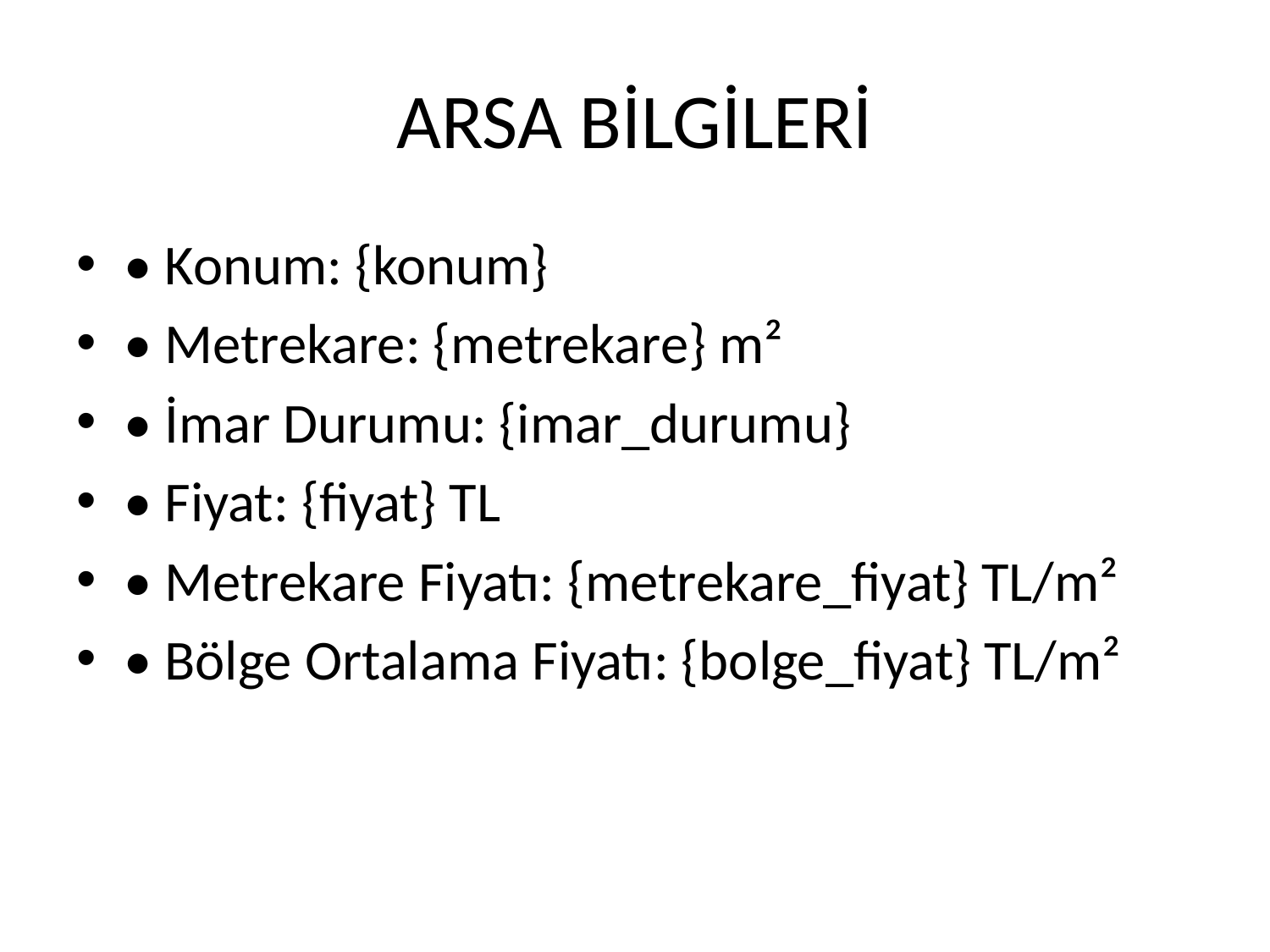

# ARSA BİLGİLERİ
• Konum: {konum}
• Metrekare: {metrekare} m²
• İmar Durumu: {imar_durumu}
• Fiyat: {fiyat} TL
• Metrekare Fiyatı: {metrekare_fiyat} TL/m²
• Bölge Ortalama Fiyatı: {bolge_fiyat} TL/m²